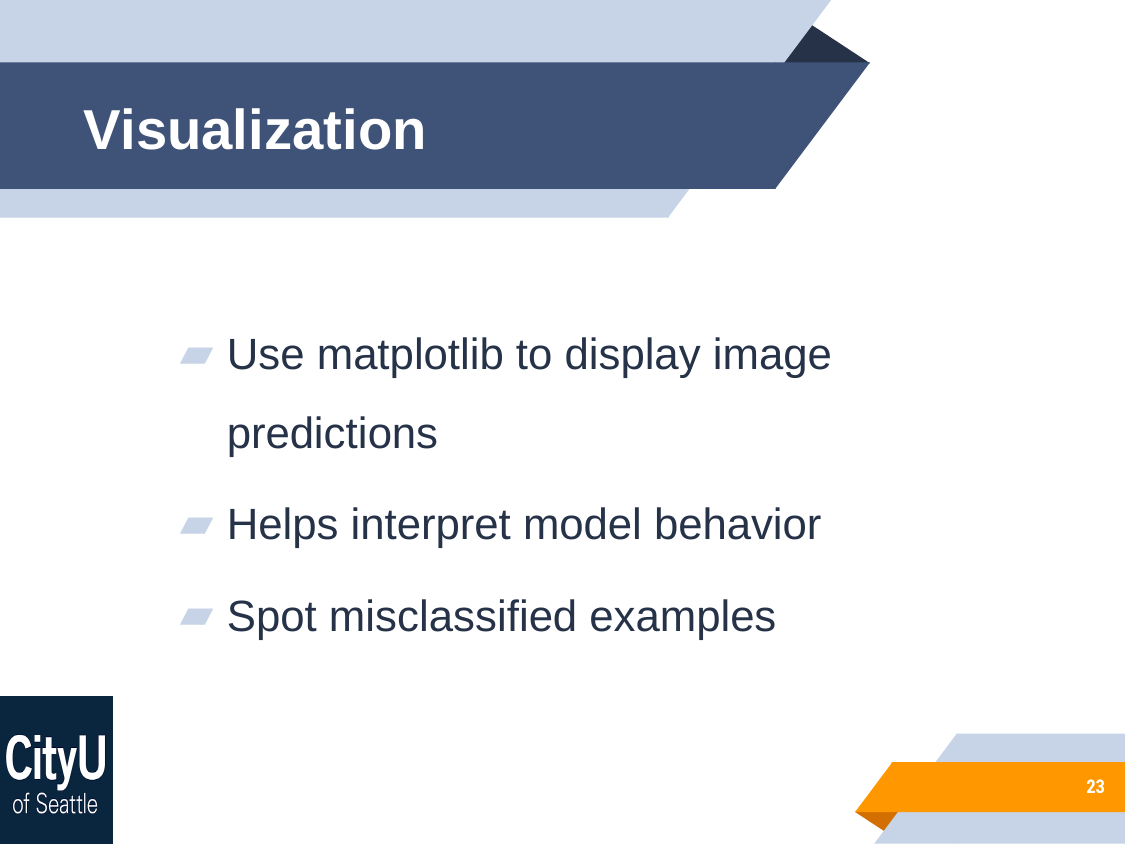

# Visualization
Use matplotlib to display image predictions
Helps interpret model behavior
Spot misclassified examples
23